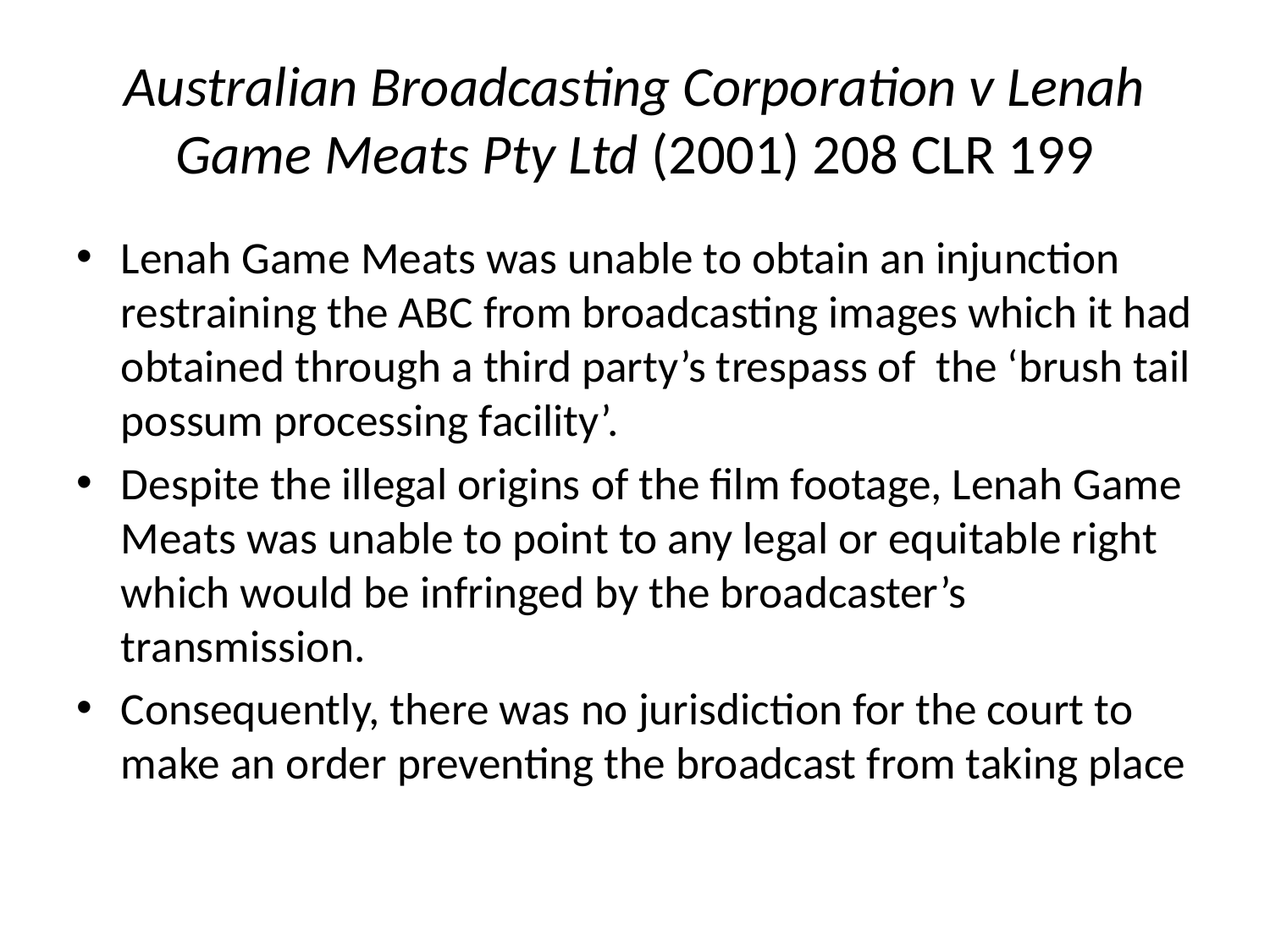

# Australian Broadcasting Corporation v Lenah Game Meats Pty Ltd (2001) 208 CLR 199
Lenah Game Meats was unable to obtain an injunction restraining the ABC from broadcasting images which it had obtained through a third party’s trespass of  the ‘brush tail possum processing facility’.
Despite the illegal origins of the film footage, Lenah Game Meats was unable to point to any legal or equitable right which would be infringed by the broadcaster’s transmission.
Consequently, there was no jurisdiction for the court to make an order preventing the broadcast from taking place